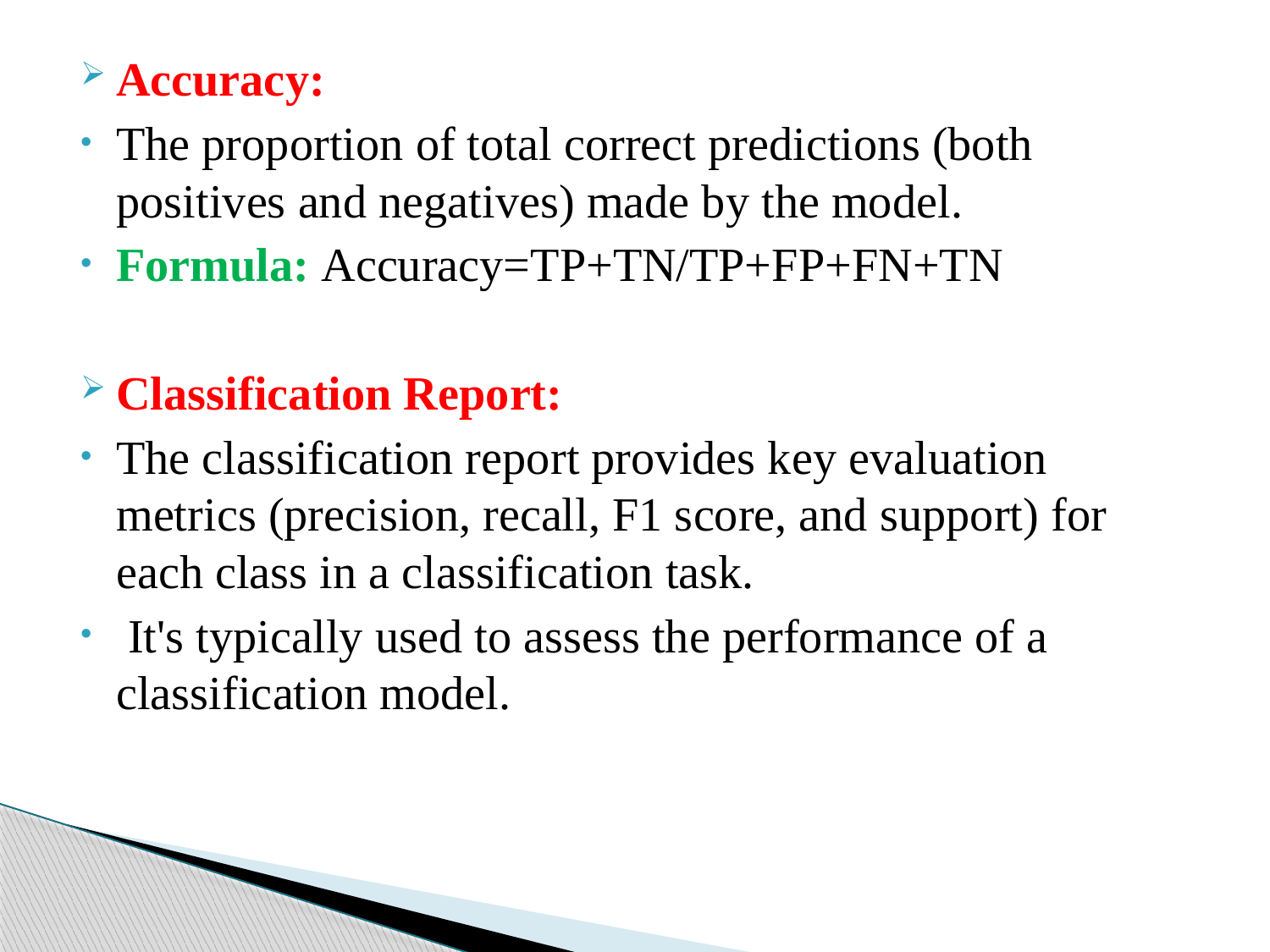

Accuracy:
The proportion of total correct predictions (both positives and negatives) made by the model.
Formula: Accuracy=TP+TN/TP+FP+FN+TN

Classification Report:
The classification report provides key evaluation metrics (precision, recall, F1 score, and support) for each class in a classification task.
 It's typically used to assess the performance of a classification model.